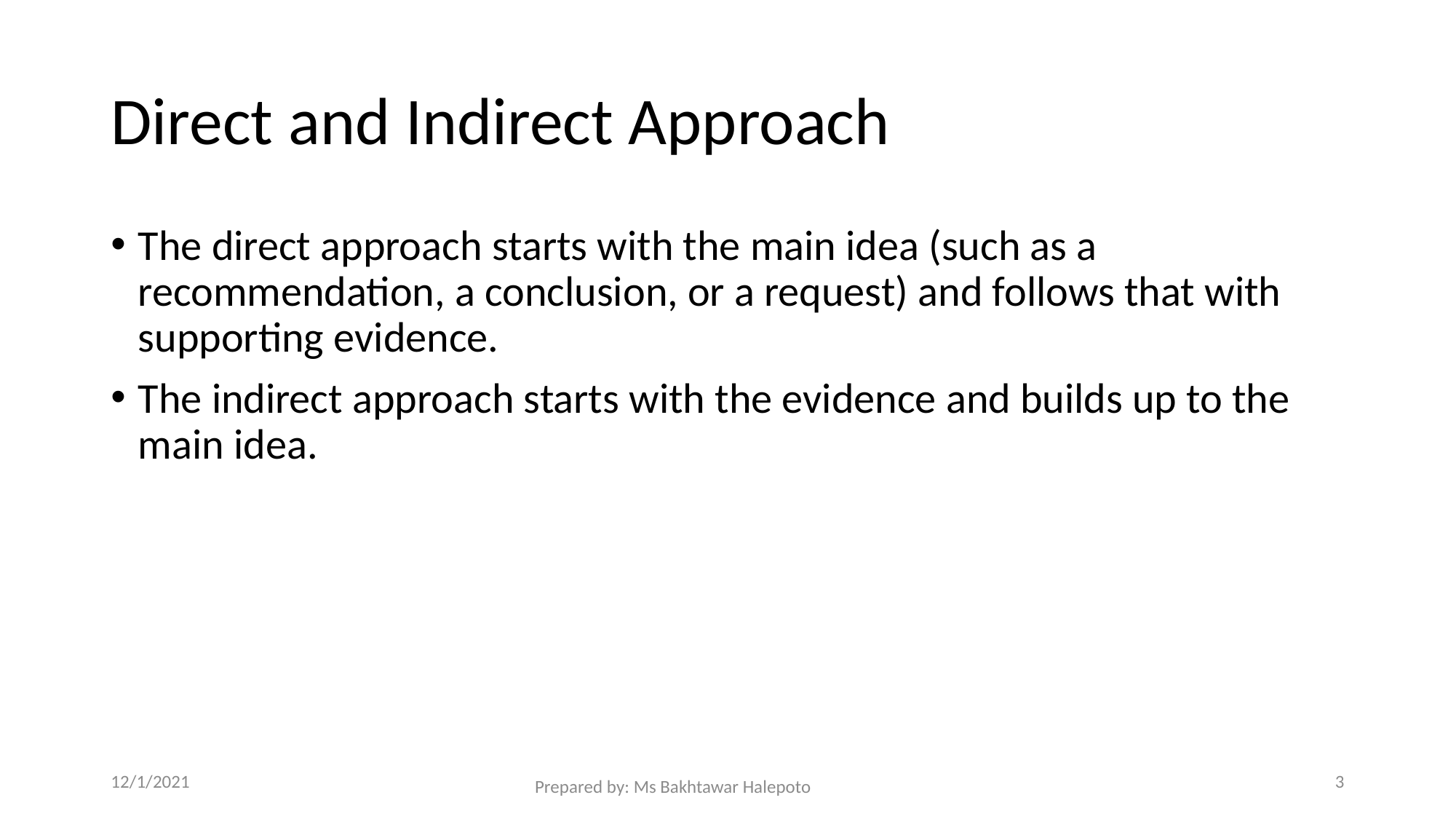

# Direct and Indirect Approach
The direct approach starts with the main idea (such as a recommendation, a conclusion, or a request) and follows that with supporting evidence.
The indirect approach starts with the evidence and builds up to the main idea.
12/1/2021
3
Prepared by: Ms Bakhtawar Halepoto